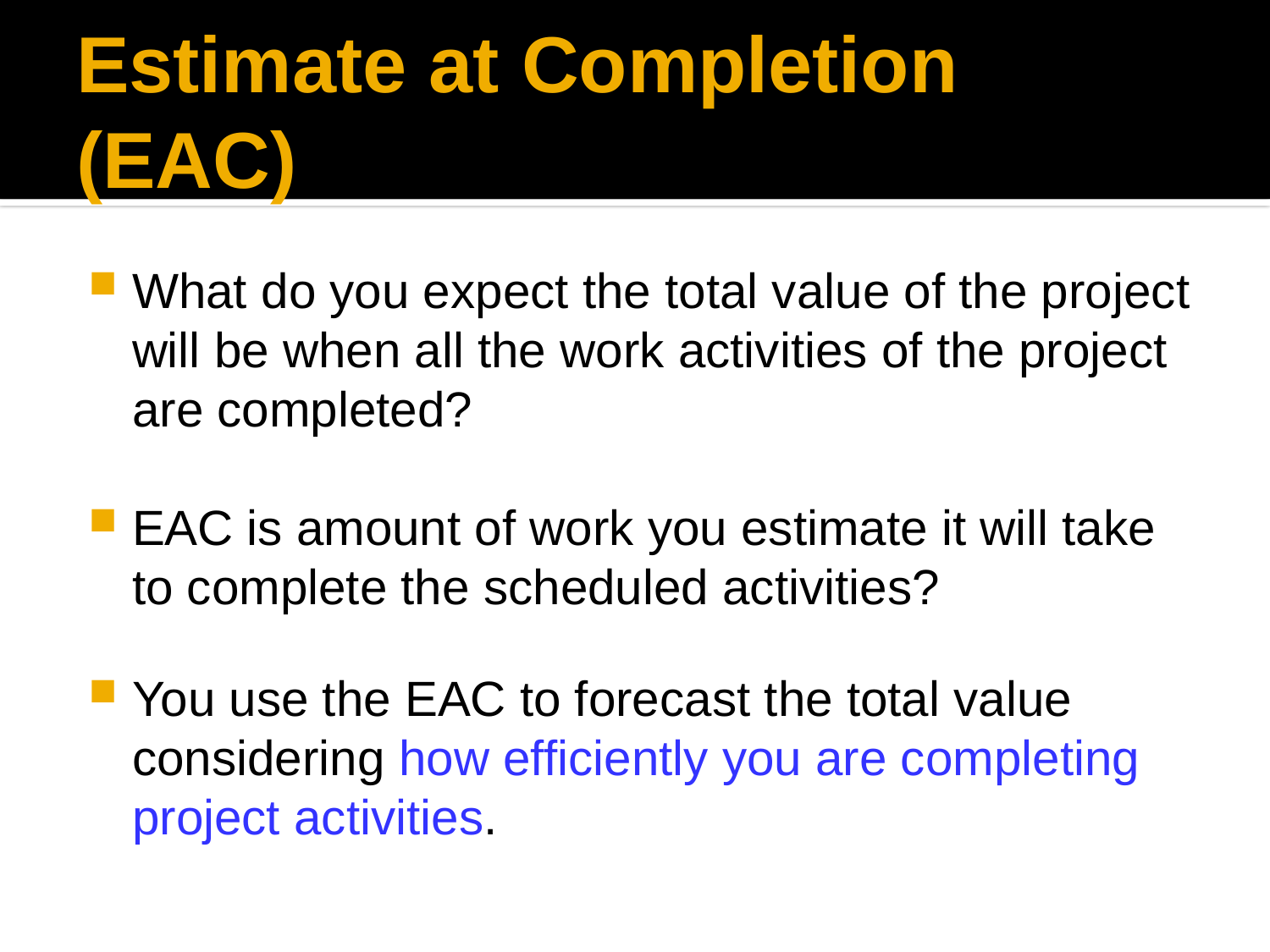

# Estimate at Completion (EAC)
What do you expect the total value of the project will be when all the work activities of the project are completed?

EAC is amount of work you estimate it will take to complete the scheduled activities?
You use the EAC to forecast the total value considering how efficiently you are completing project activities.